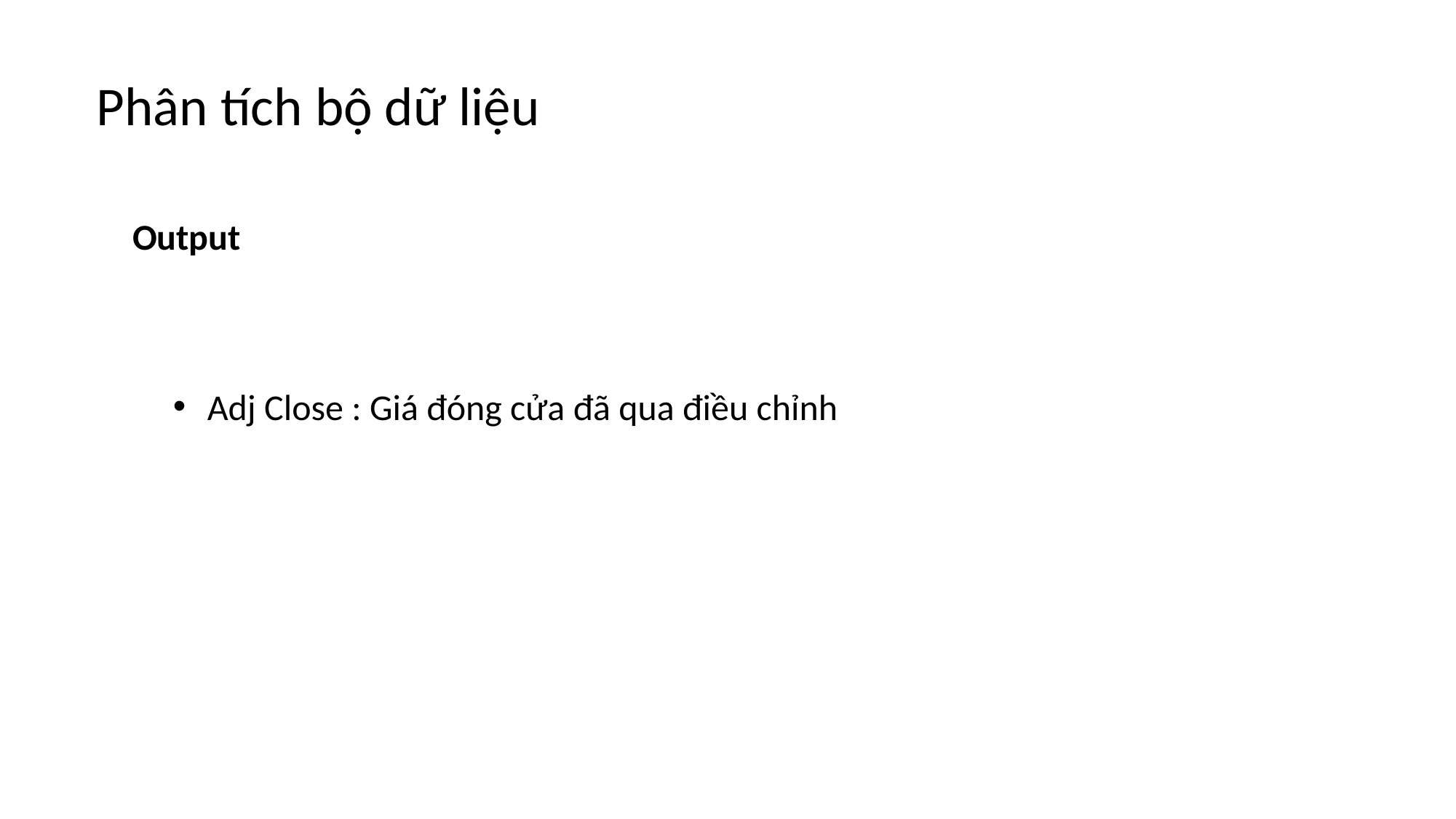

Phân tích bộ dữ liệu
Output
Adj Close : Giá đóng cửa đã qua điều chỉnh